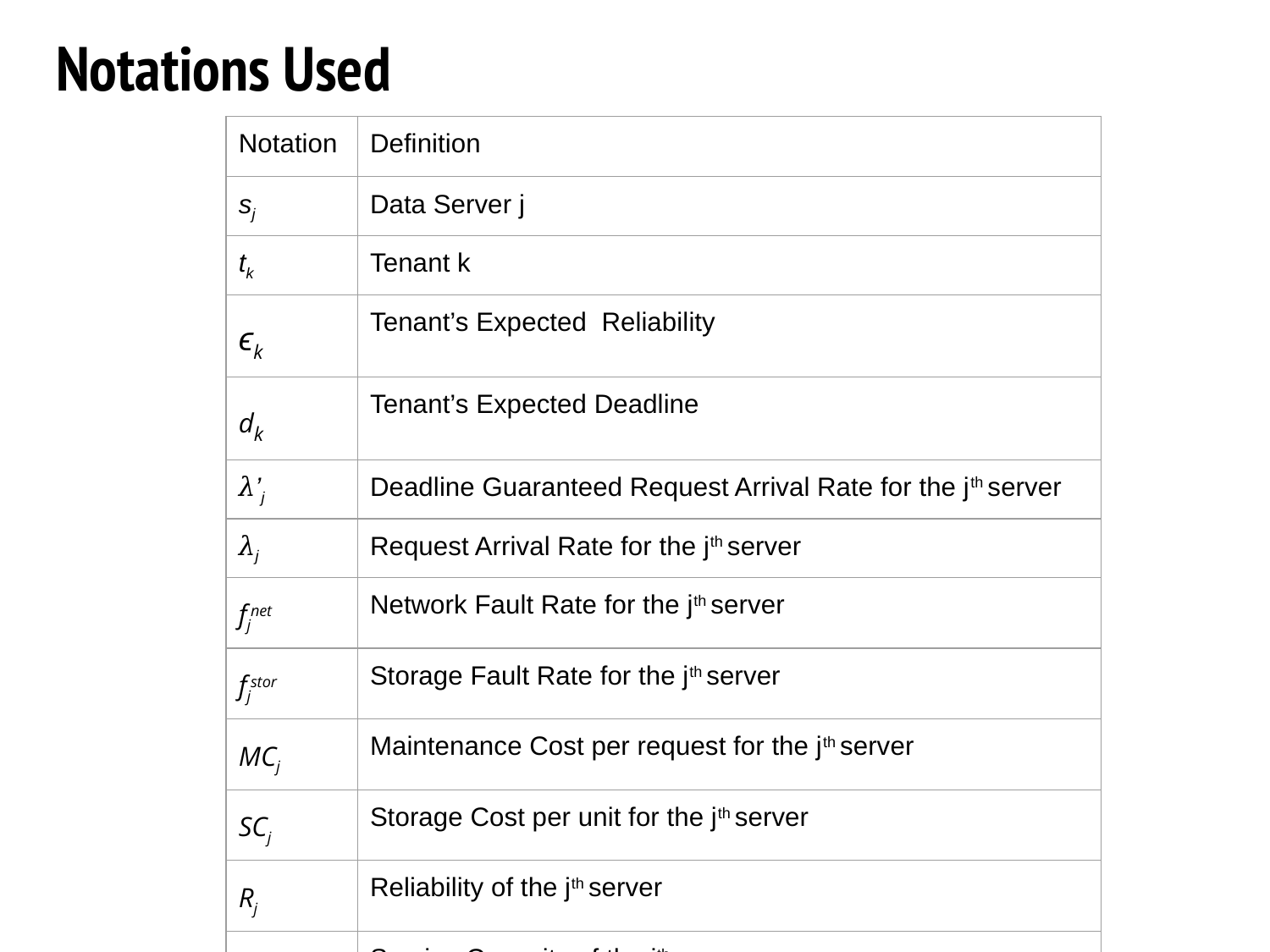

# Notations Used
| Notation | Definition |
| --- | --- |
| sj | Data Server j |
| tk | Tenant k |
| ϵk | Tenant’s Expected Reliability |
| dk | Tenant’s Expected Deadline |
| 𝜆’j | Deadline Guaranteed Request Arrival Rate for the jth server |
| 𝜆j | Request Arrival Rate for the jth server |
| fjnet | Network Fault Rate for the jth server |
| fjstor | Storage Fault Rate for the jth server |
| MCj | Maintenance Cost per request for the jth server |
| SCj | Storage Cost per unit for the jth server |
| Rj | Reliability of the jth server |
| 𝜇j | Service Capacity of the jth server |
| Di | Data partitions requested by the ith request |